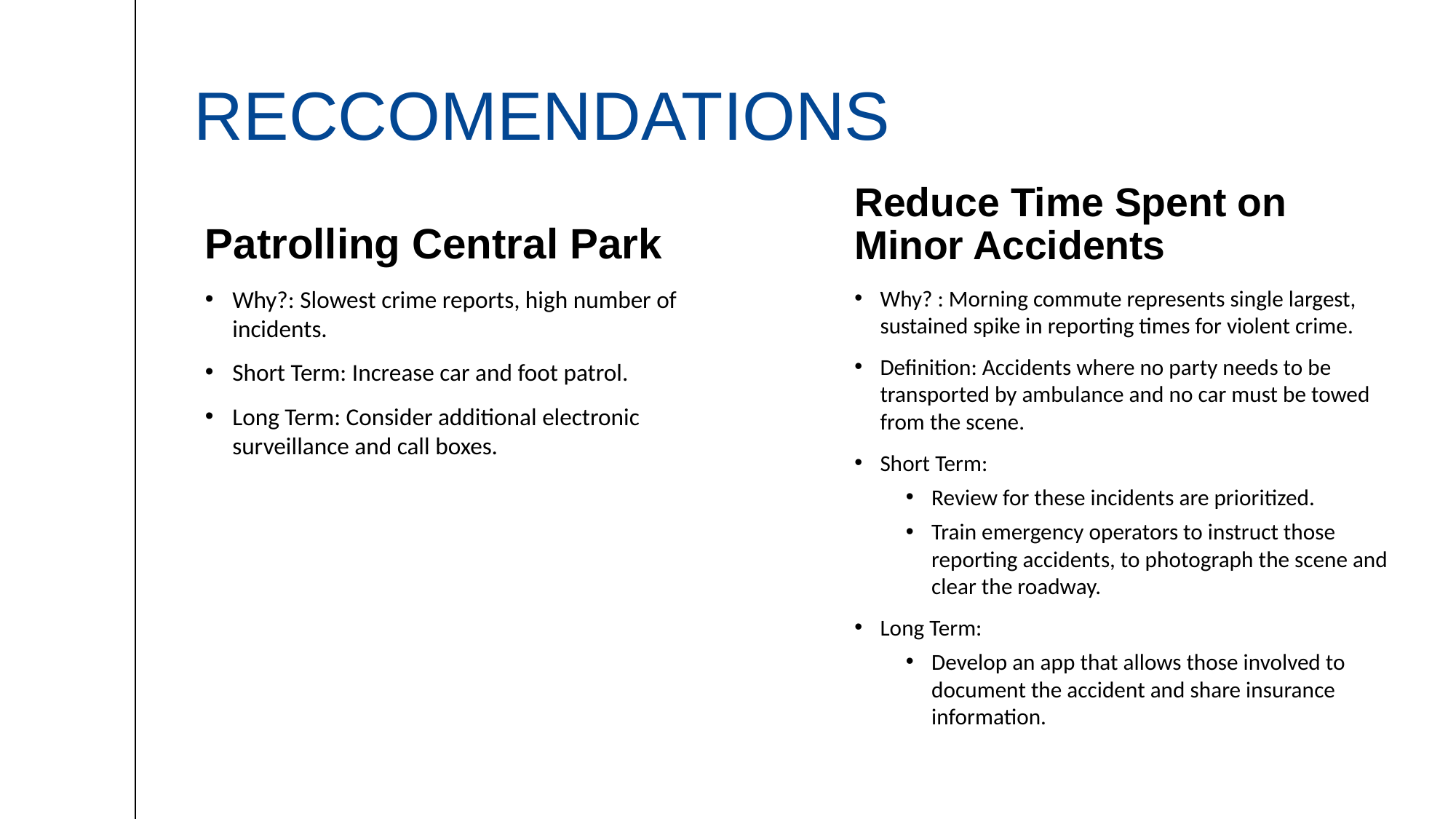

# RECCOMENDATIONS
Patrolling Central Park
Reduce Time Spent on Minor Accidents
Why?: Slowest crime reports, high number of incidents.
Short Term: Increase car and foot patrol.
Long Term: Consider additional electronic surveillance and call boxes.
Why? : Morning commute represents single largest, sustained spike in reporting times for violent crime.
Definition: Accidents where no party needs to be transported by ambulance and no car must be towed from the scene.
Short Term:
Review for these incidents are prioritized.
Train emergency operators to instruct those reporting accidents, to photograph the scene and clear the roadway.
Long Term:
Develop an app that allows those involved to document the accident and share insurance information.